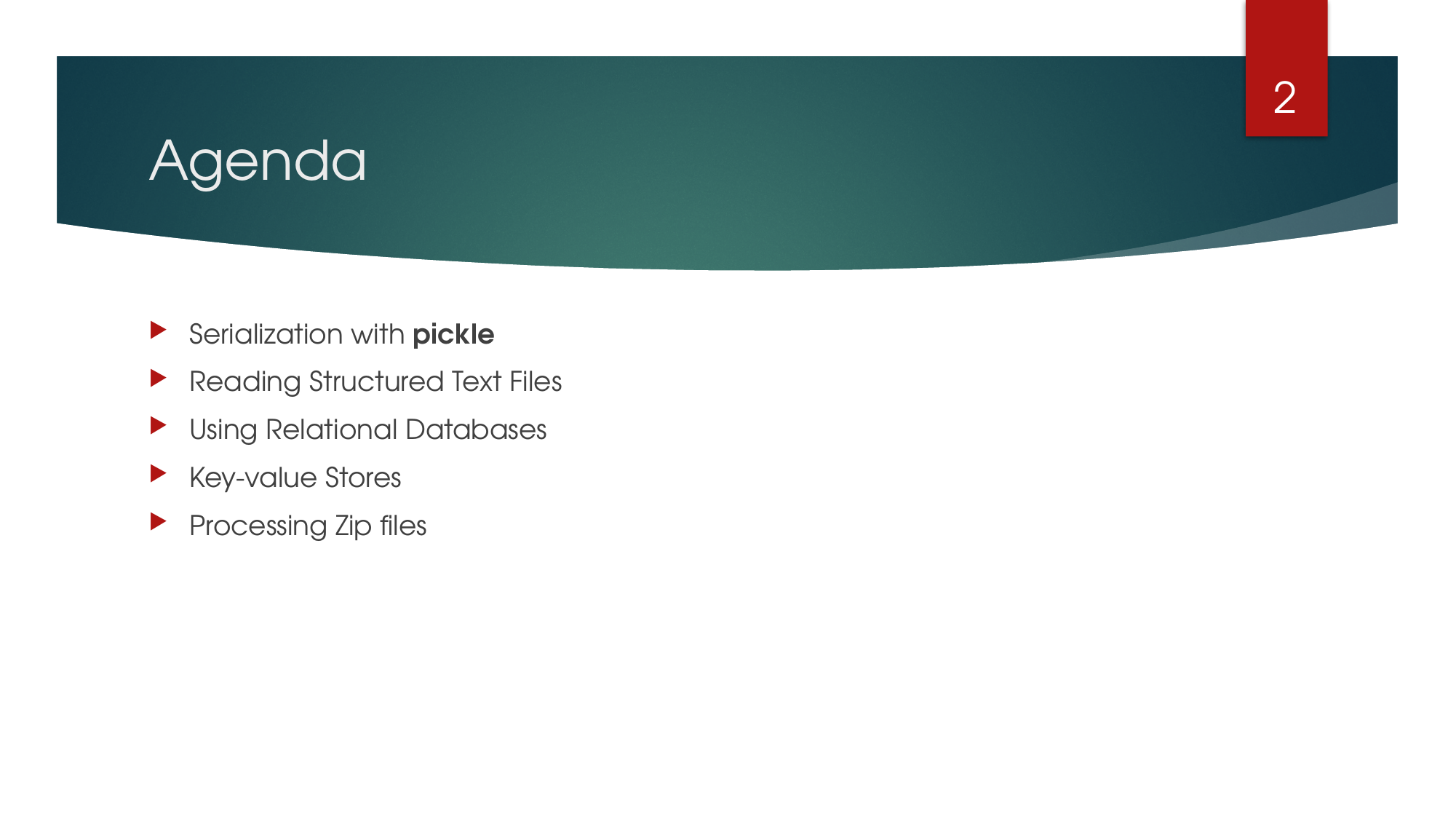

2
# Agenda
Serialization with pickle
Reading Structured Text Files
Using Relational Databases
Key-value Stores
Processing Zip files